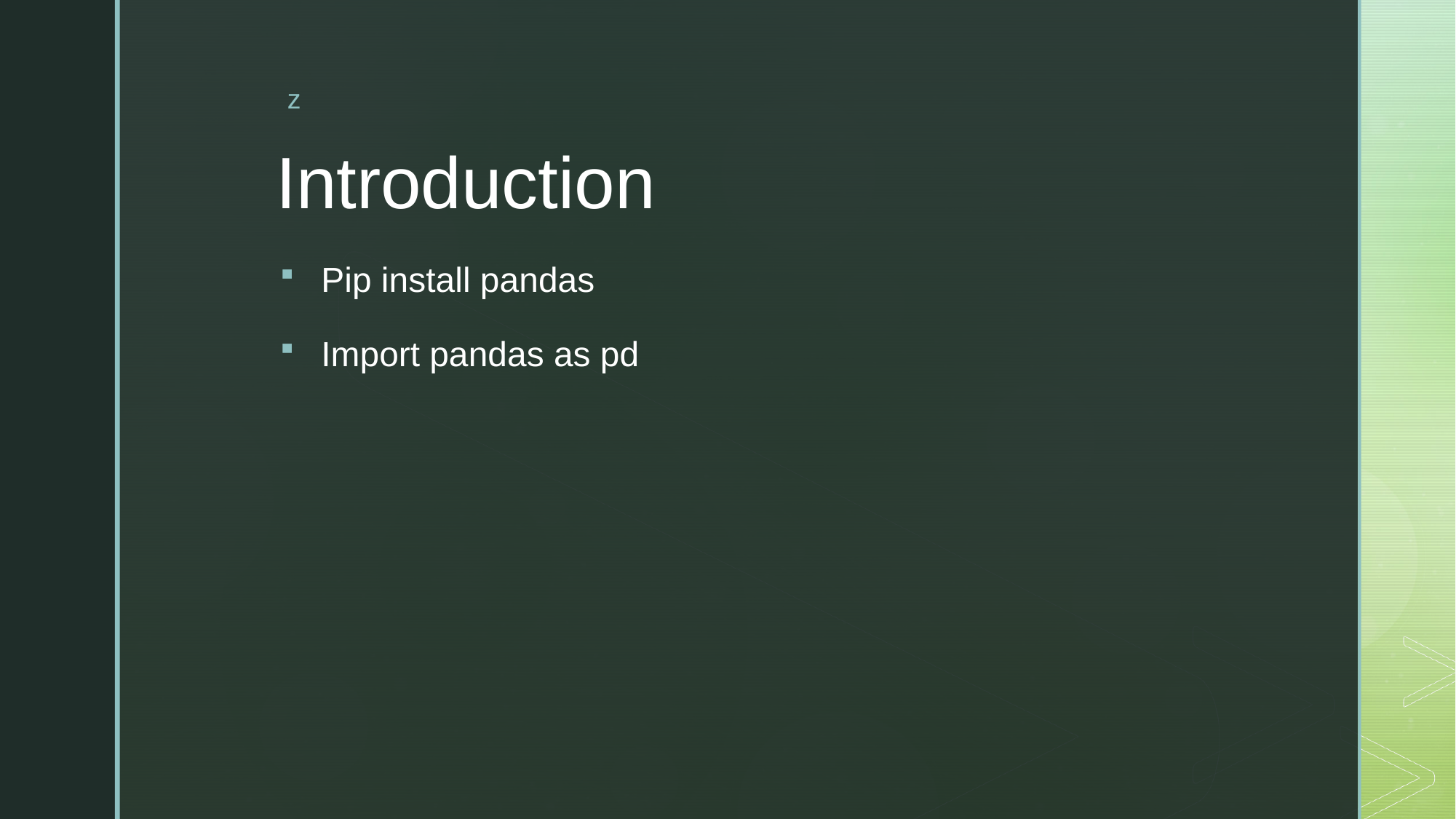

# Introduction
Pip install pandas
Import pandas as pd